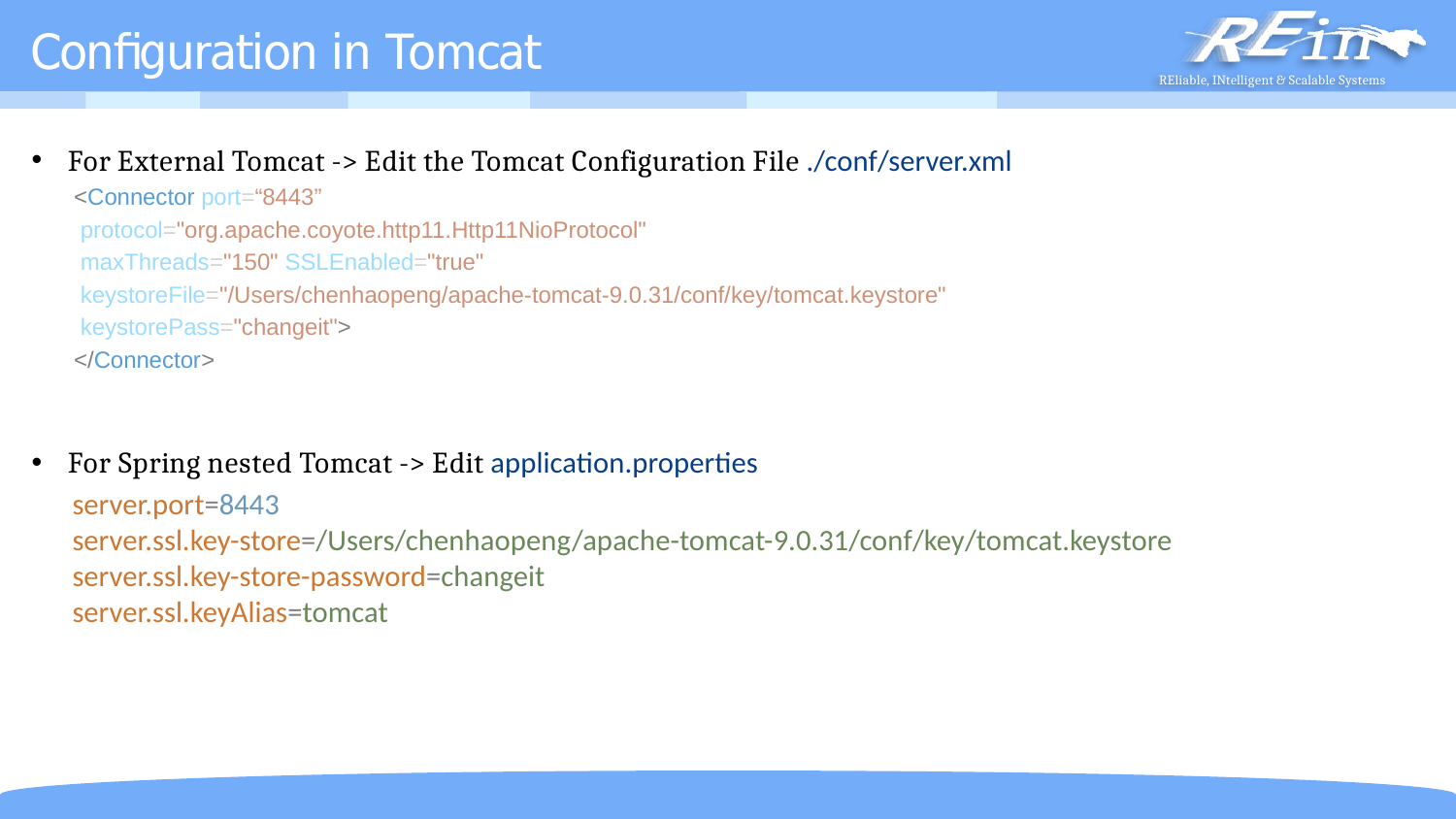

# Configuration in Tomcat
For External Tomcat -> Edit the Tomcat Configuration File ./conf/server.xml
<Connector port=“8443”
 protocol="org.apache.coyote.http11.Http11NioProtocol"
 maxThreads="150" SSLEnabled="true"
 keystoreFile="/Users/chenhaopeng/apache-tomcat-9.0.31/conf/key/tomcat.keystore"
 keystorePass="changeit">
</Connector>

For Spring nested Tomcat -> Edit application.properties
      server.port=8443
      server.ssl.key-store=/Users/chenhaopeng/apache-tomcat-9.0.31/conf/key/tomcat.keystore
      server.ssl.key-store-password=changeit
      server.ssl.keyAlias=tomcat

46